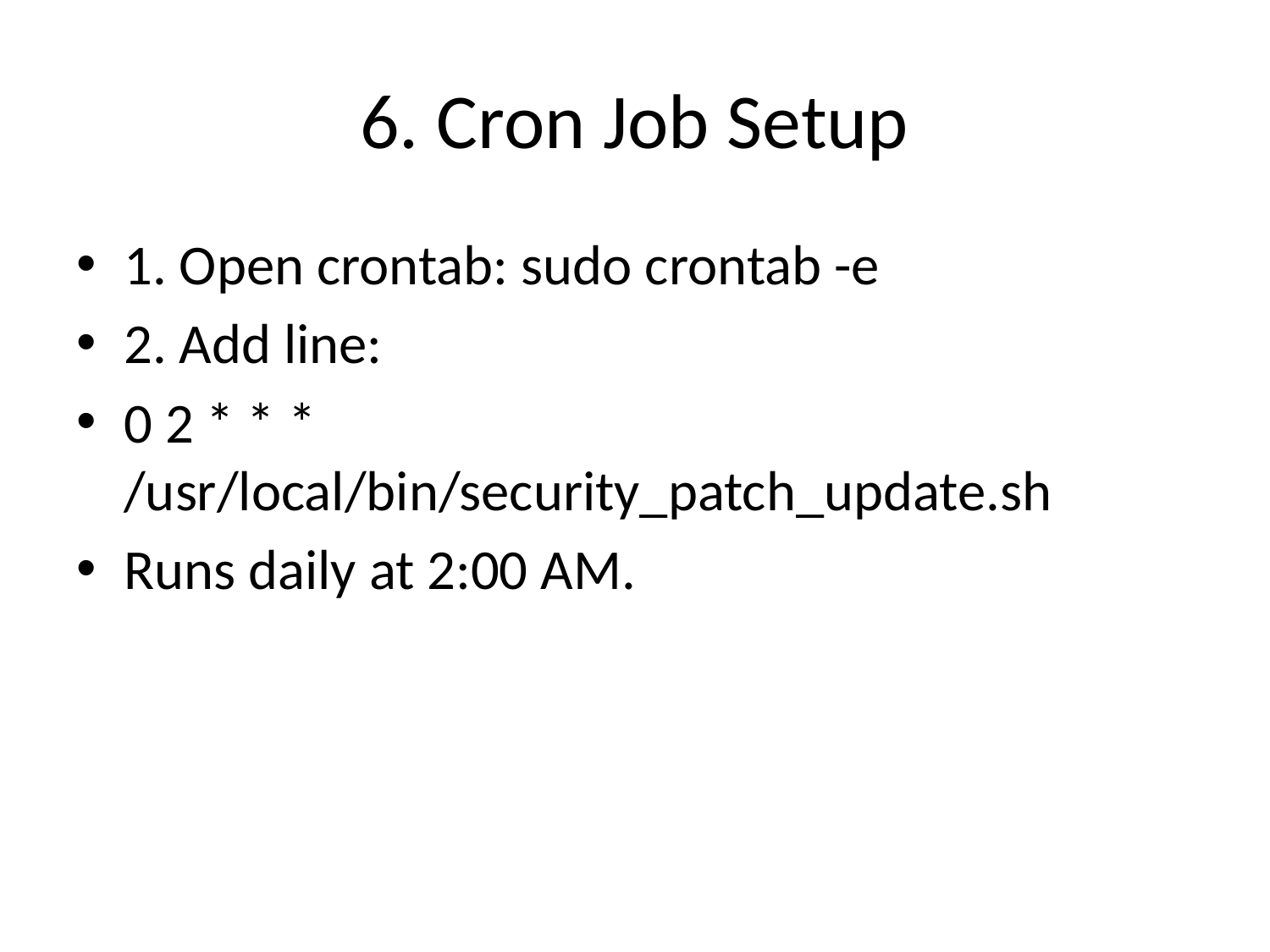

# 6. Cron Job Setup
1. Open crontab: sudo crontab -e
2. Add line:
0 2 * * * /usr/local/bin/security_patch_update.sh
Runs daily at 2:00 AM.